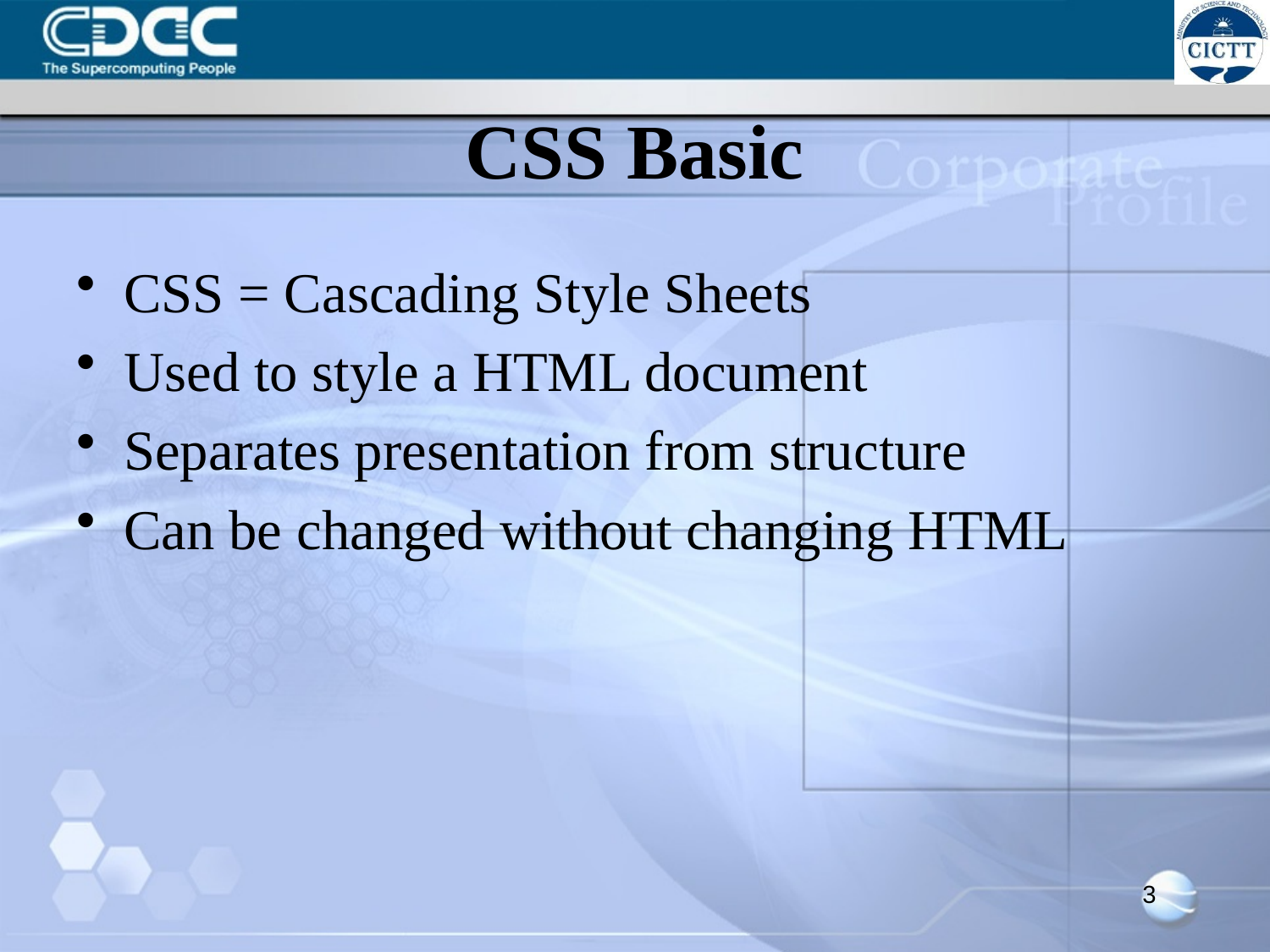

# CSS Basic
CSS = Cascading Style Sheets
Used to style a HTML document
Separates presentation from structure
Can be changed without changing HTML